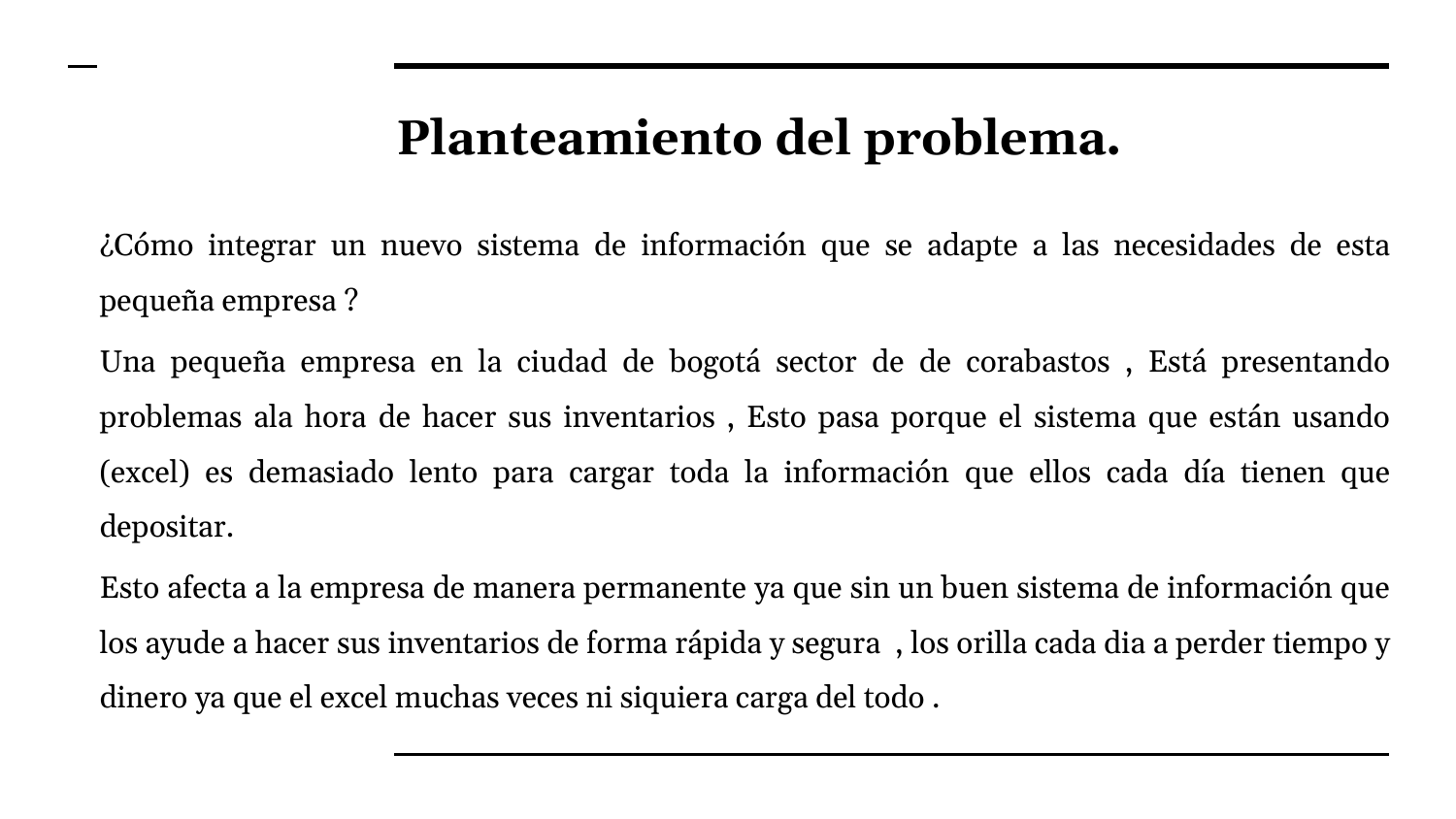

# Planteamiento del problema.
¿Cómo integrar un nuevo sistema de información que se adapte a las necesidades de esta pequeña empresa ?
Una pequeña empresa en la ciudad de bogotá sector de de corabastos , Está presentando problemas ala hora de hacer sus inventarios , Esto pasa porque el sistema que están usando (excel) es demasiado lento para cargar toda la información que ellos cada día tienen que depositar.
Esto afecta a la empresa de manera permanente ya que sin un buen sistema de información que los ayude a hacer sus inventarios de forma rápida y segura  , los orilla cada dia a perder tiempo y dinero ya que el excel muchas veces ni siquiera carga del todo .